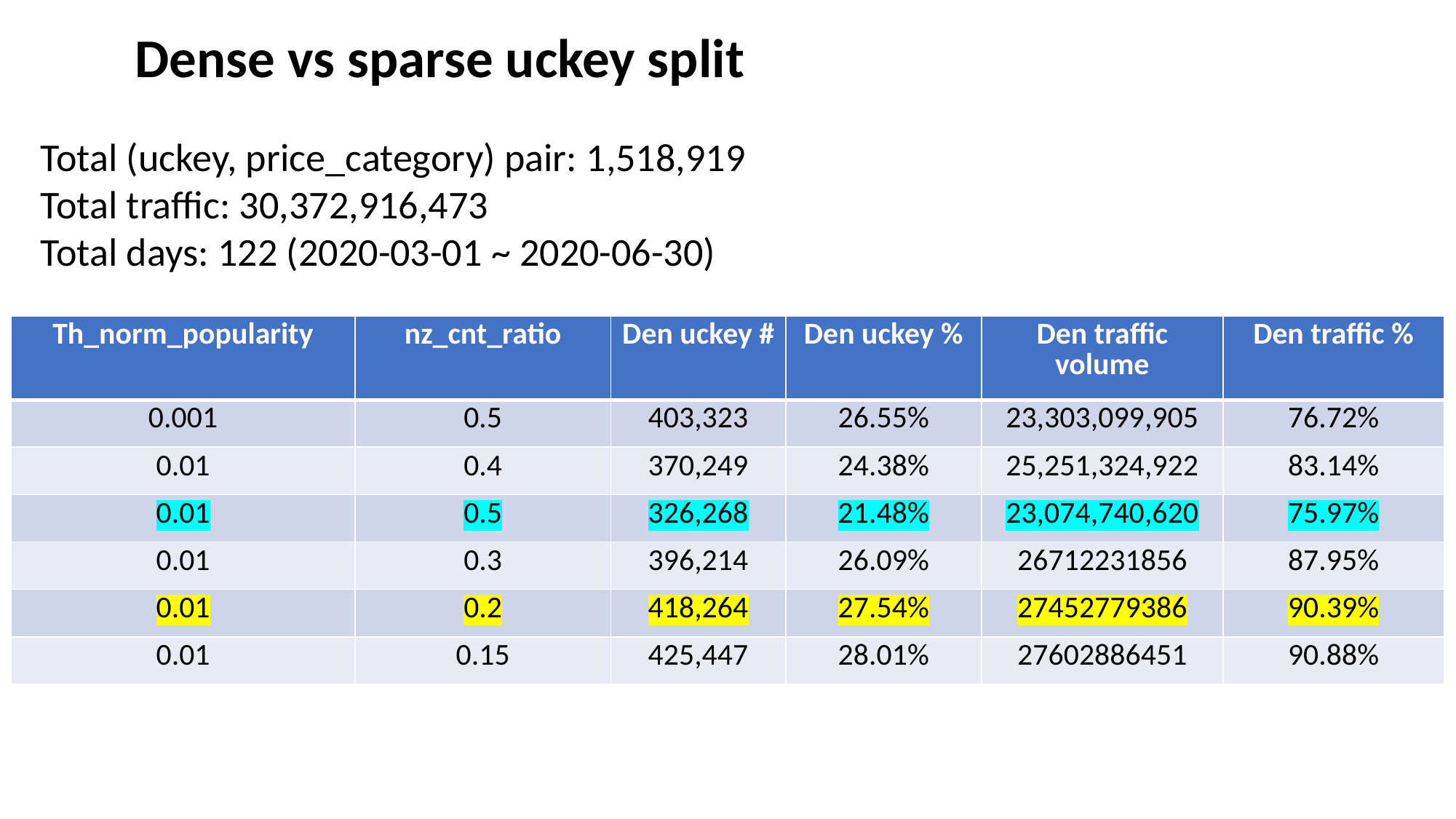

Dense vs sparse uckey split
Total (uckey, price_category) pair: 1,518,919
Total traffic: 30,372,916,473
Total days: 122 (2020-03-01 ~ 2020-06-30)
| Th\_norm\_popularity | nz\_cnt\_ratio | Den uckey # | Den uckey % | Den traffic volume | Den traffic % |
| --- | --- | --- | --- | --- | --- |
| 0.001 | 0.5 | 403,323 | 26.55% | 23,303,099,905 | 76.72% |
| 0.01 | 0.4 | 370,249 | 24.38% | 25,251,324,922 | 83.14% |
| 0.01 | 0.5 | 326,268 | 21.48% | 23,074,740,620 | 75.97% |
| 0.01 | 0.3 | 396,214 | 26.09% | 26712231856 | 87.95% |
| 0.01 | 0.2 | 418,264 | 27.54% | 27452779386 | 90.39% |
| 0.01 | 0.15 | 425,447 | 28.01% | 27602886451 | 90.88% |